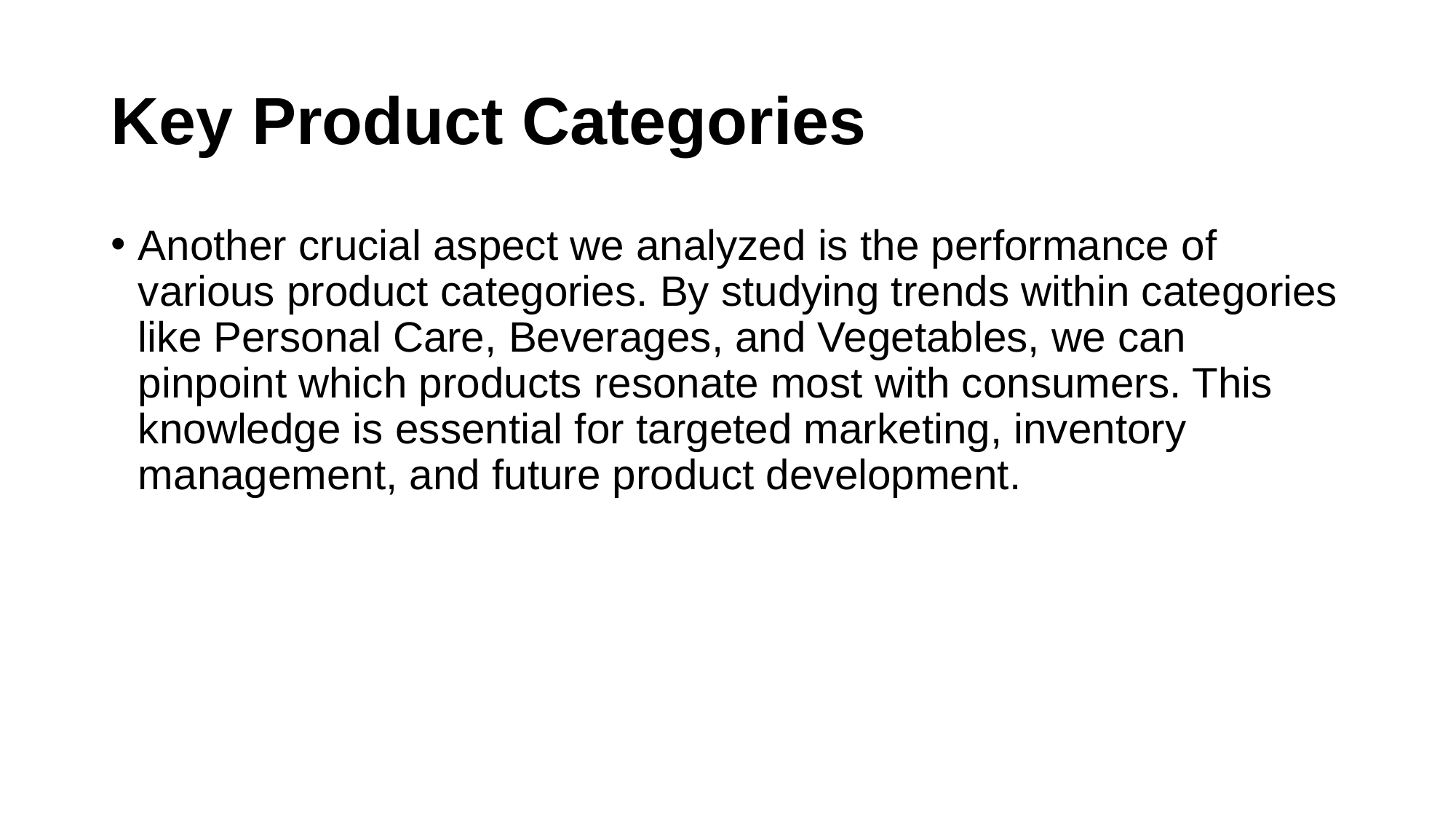

# Key Product Categories
Another crucial aspect we analyzed is the performance of various product categories. By studying trends within categories like Personal Care, Beverages, and Vegetables, we can pinpoint which products resonate most with consumers. This knowledge is essential for targeted marketing, inventory management, and future product development.